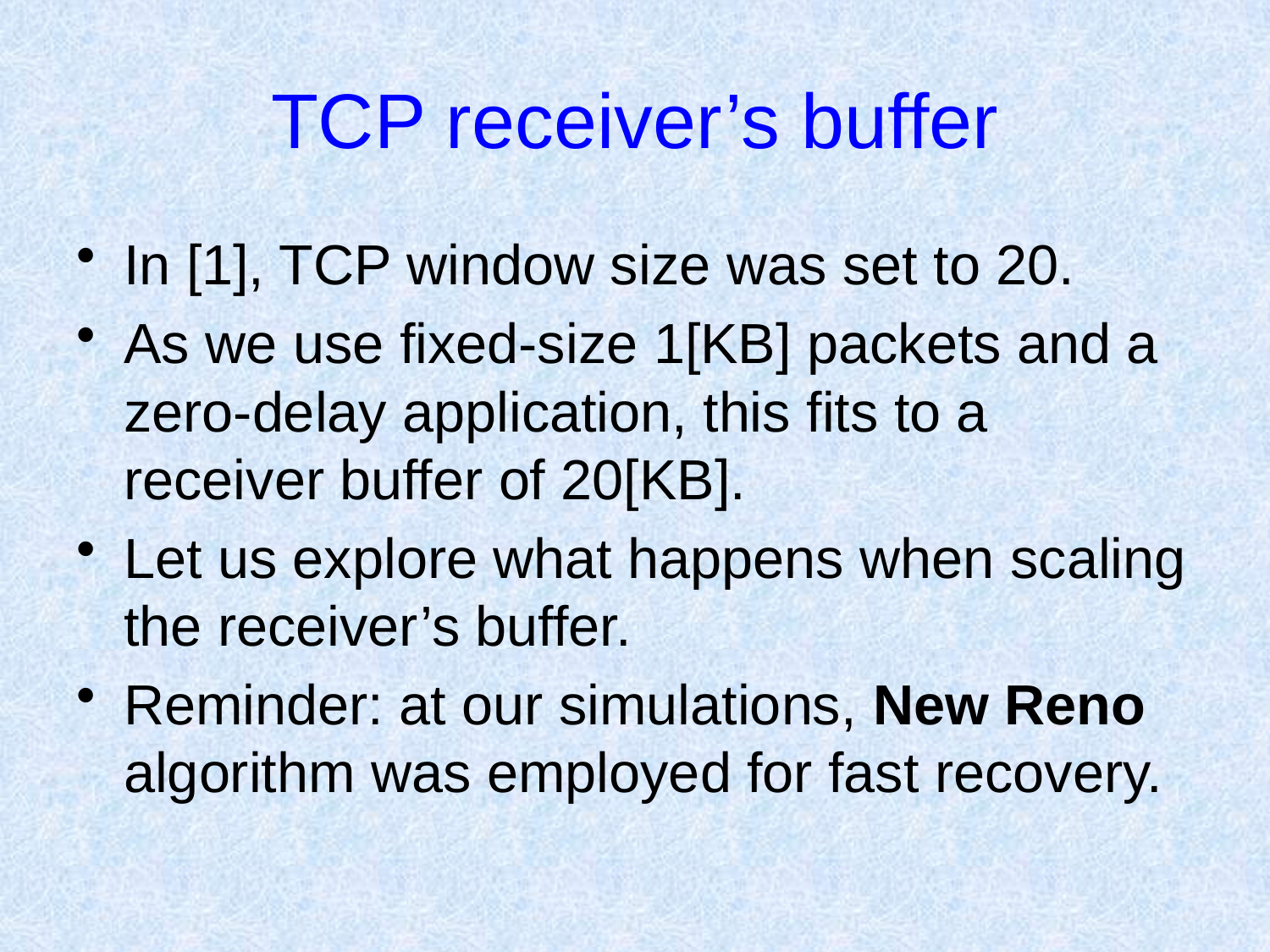

# TCP receiver’s buffer
In [1], TCP window size was set to 20.
As we use fixed-size 1[KB] packets and a zero-delay application, this fits to a receiver buffer of 20[KB].
Let us explore what happens when scaling the receiver’s buffer.
Reminder: at our simulations, New Reno algorithm was employed for fast recovery.